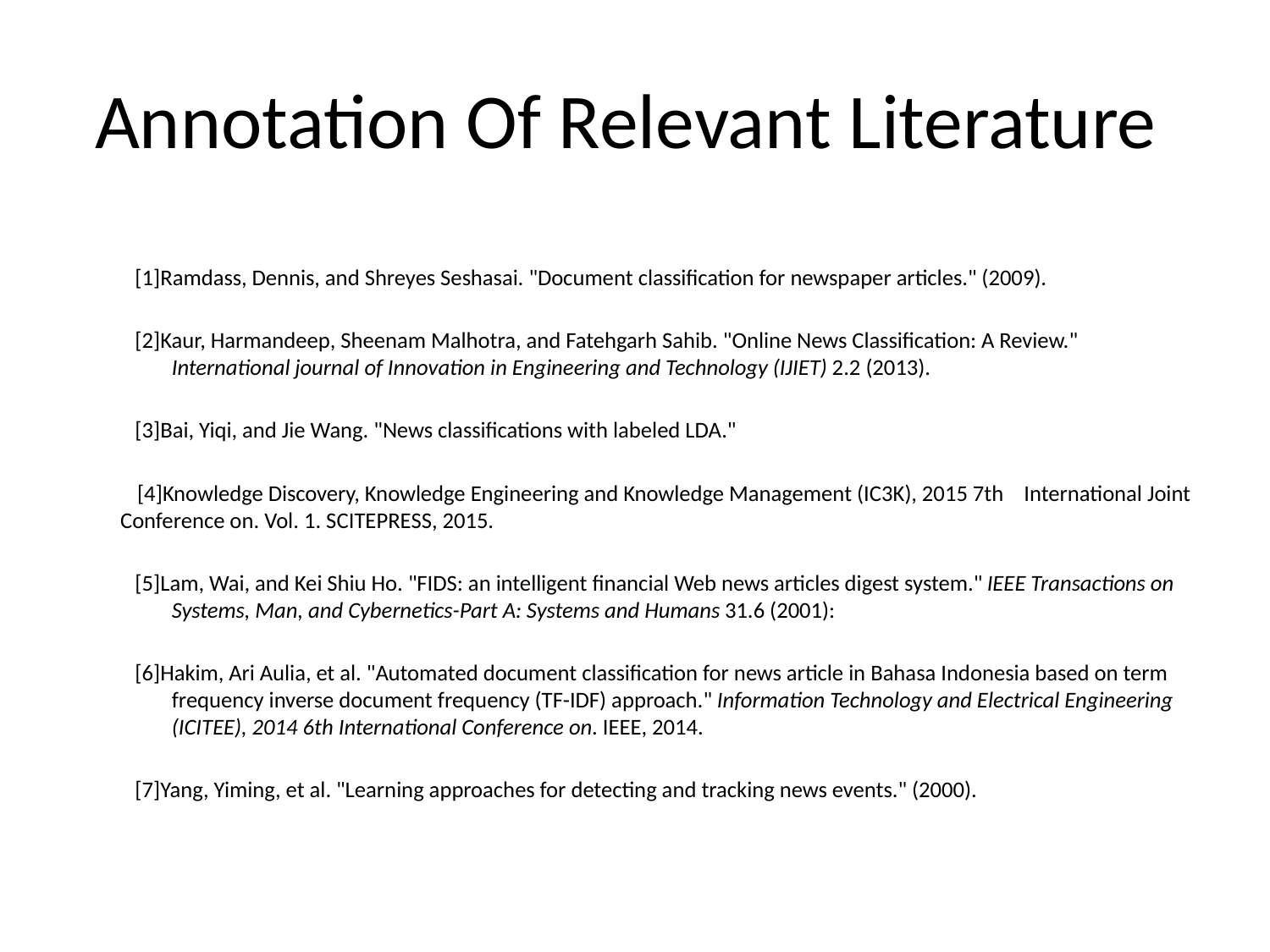

# Annotation Of Relevant Literature

[1]Ramdass, Dennis, and Shreyes Seshasai. "Document classification for newspaper articles." (2009).

[2]Kaur, Harmandeep, Sheenam Malhotra, and Fatehgarh Sahib. "Online News Classification: A Review." International journal of Innovation in Engineering and Technology (IJIET) 2.2 (2013).

[3]Bai, Yiqi, and Jie Wang. "News classifications with labeled LDA."

            [4]Knowledge Discovery, Knowledge Engineering and Knowledge Management (IC3K), 2015 7th    International Joint Conference on. Vol. 1. SCITEPRESS, 2015.

[5]Lam, Wai, and Kei Shiu Ho. "FIDS: an intelligent financial Web news articles digest system." IEEE Transactions on Systems, Man, and Cybernetics-Part A: Systems and Humans 31.6 (2001):

[6]Hakim, Ari Aulia, et al. "Automated document classification for news article in Bahasa Indonesia based on term frequency inverse document frequency (TF-IDF) approach." Information Technology and Electrical Engineering (ICITEE), 2014 6th International Conference on. IEEE, 2014.

[7]Yang, Yiming, et al. "Learning approaches for detecting and tracking news events." (2000).